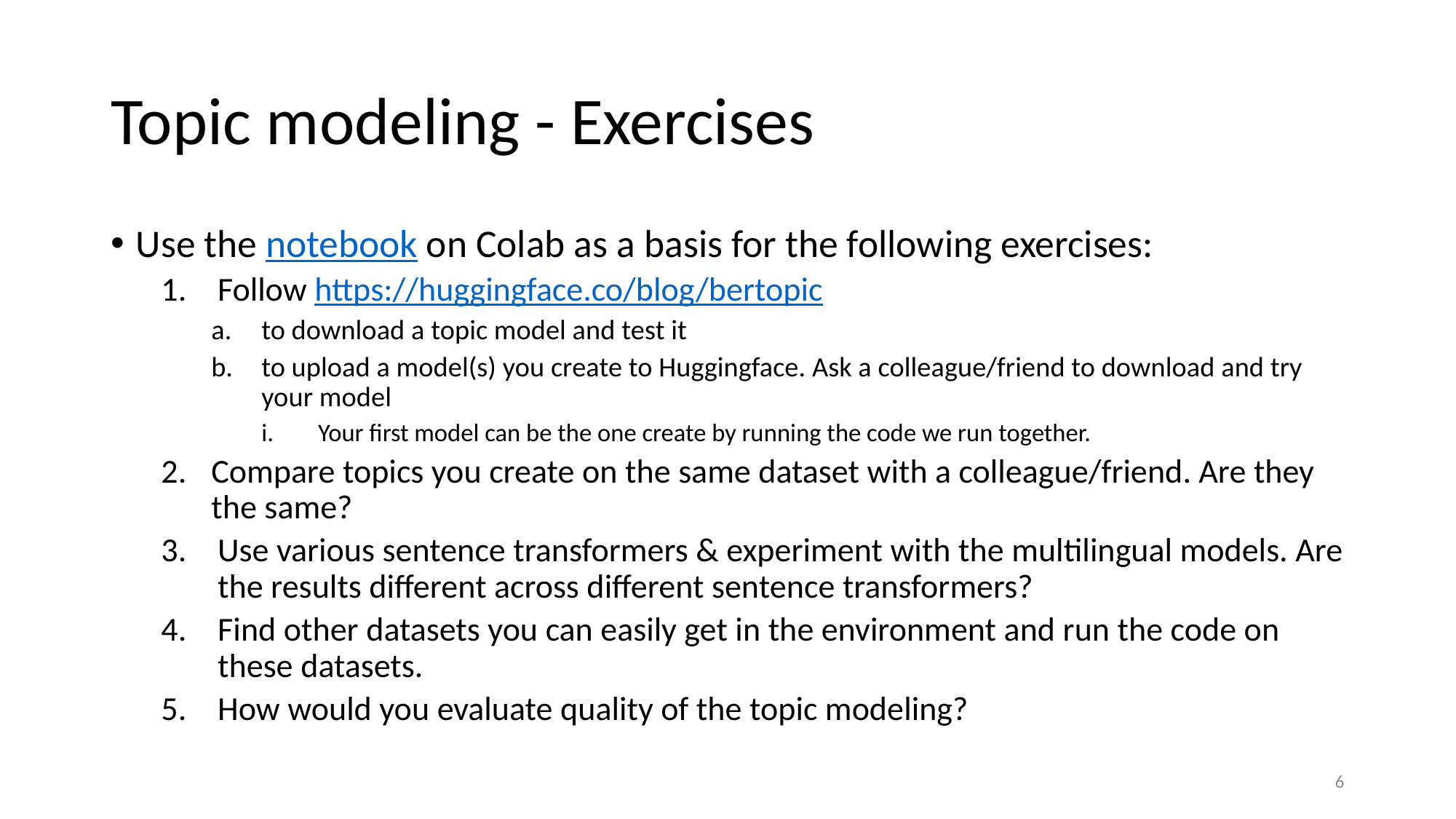

# Topic modeling - Exercises
Use the notebook on Colab as a basis for the following exercises:
Follow https://huggingface.co/blog/bertopic
to download a topic model and test it
to upload a model(s) you create to Huggingface. Ask a colleague/friend to download and try your model
Your first model can be the one create by running the code we run together.
Compare topics you create on the same dataset with a colleague/friend. Are they the same?
Use various sentence transformers & experiment with the multilingual models. Are the results different across different sentence transformers?
Find other datasets you can easily get in the environment and run the code on these datasets.
How would you evaluate quality of the topic modeling?
6